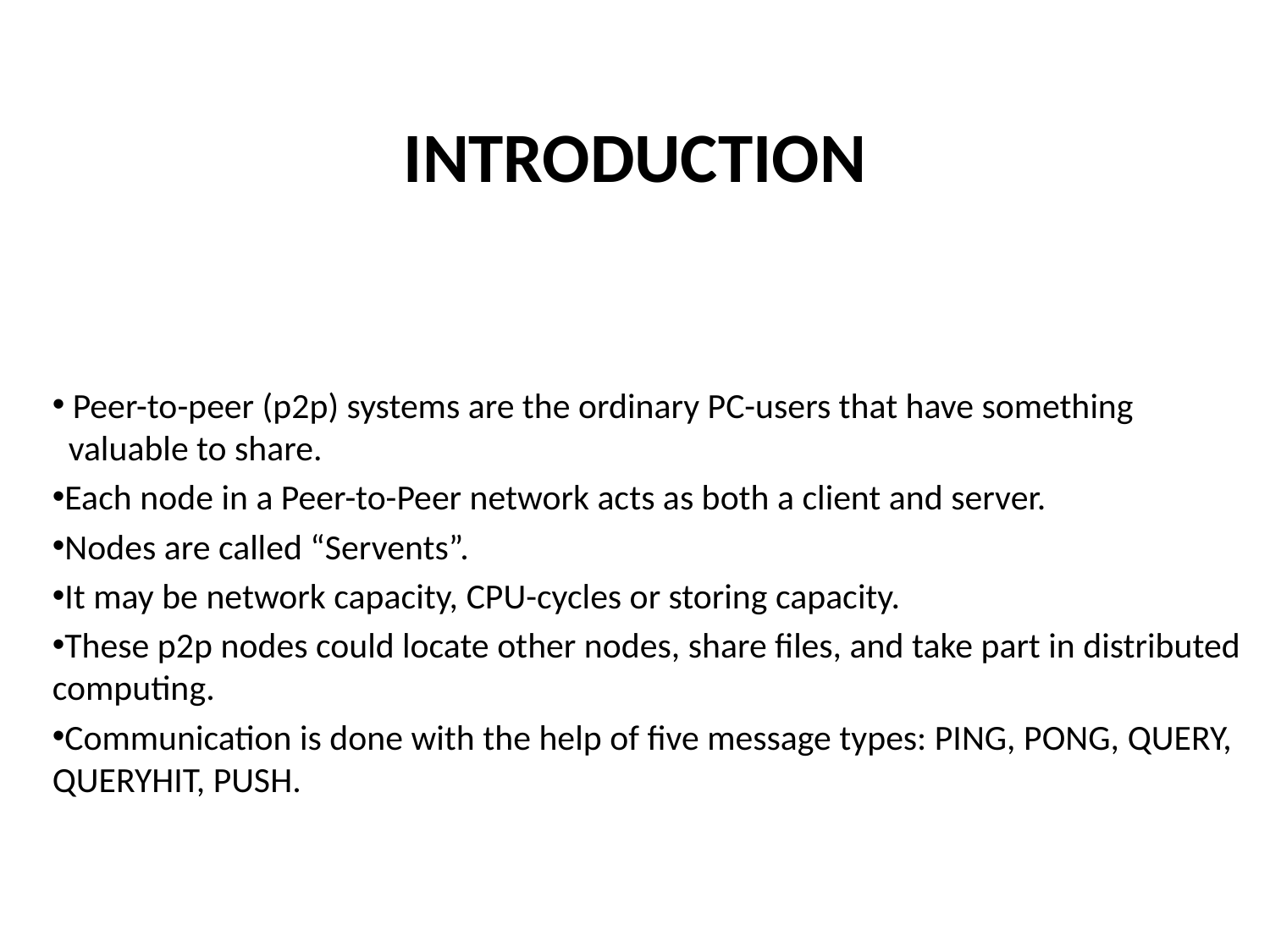

# INTRODUCTION

 Peer-to-peer (p2p) systems are the ordinary PC-users that have something        valuable to share.
Each node in a Peer-to-Peer network acts as both a client and server.
Nodes are called “Servents”.
It may be network capacity, CPU-cycles or storing capacity.
These p2p nodes could locate other nodes, share files, and take part in distributed computing.
Communication is done with the help of five message types: PING, PONG, QUERY, QUERYHIT, PUSH.